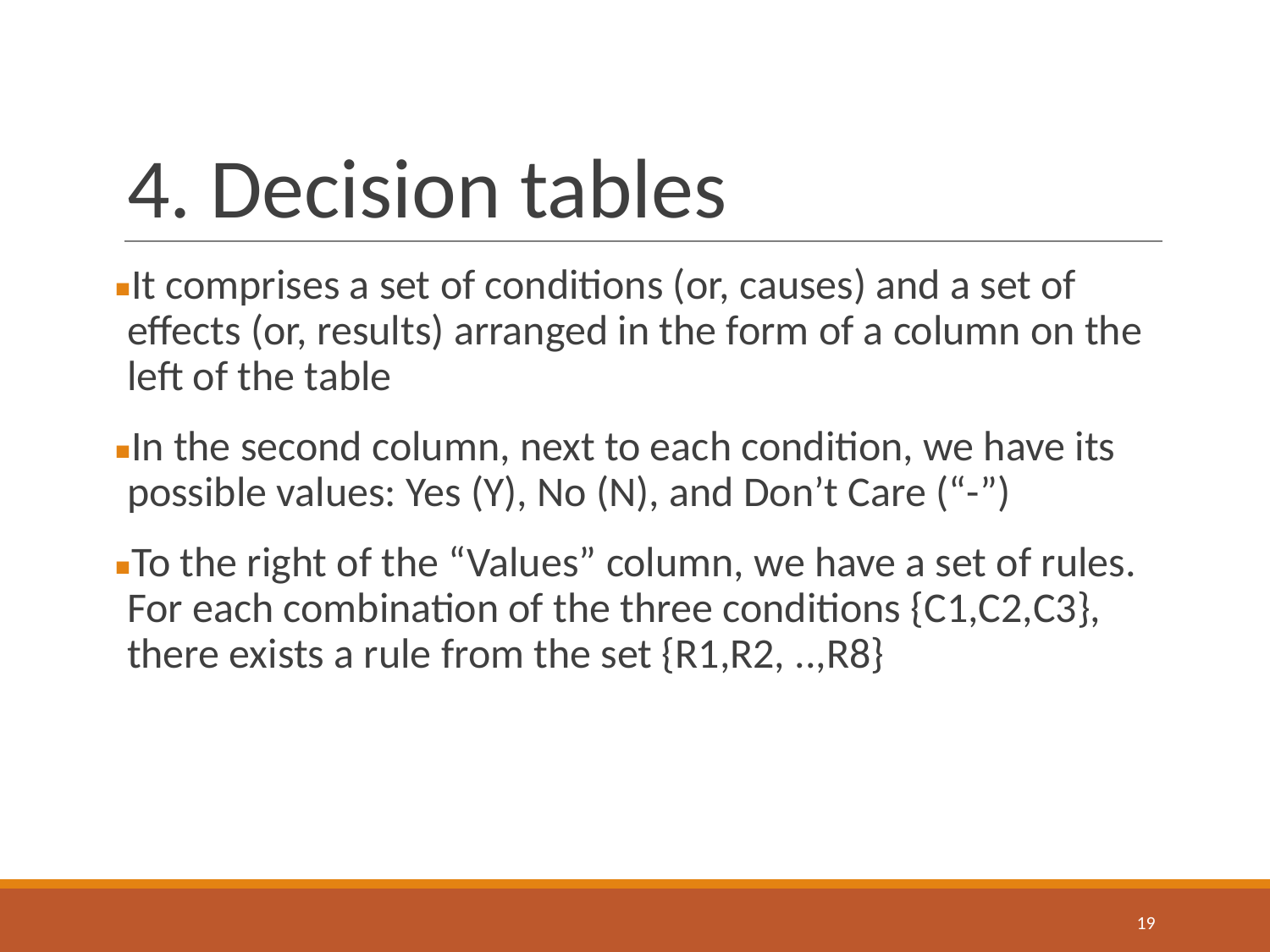

# 4. Decision tables
It comprises a set of conditions (or, causes) and a set of effects (or, results) arranged in the form of a column on the left of the table
In the second column, next to each condition, we have its possible values: Yes (Y), No (N), and Don’t Care (“-”)
To the right of the “Values” column, we have a set of rules. For each combination of the three conditions {C1,C2,C3}, there exists a rule from the set {R1,R2, ..,R8}

19